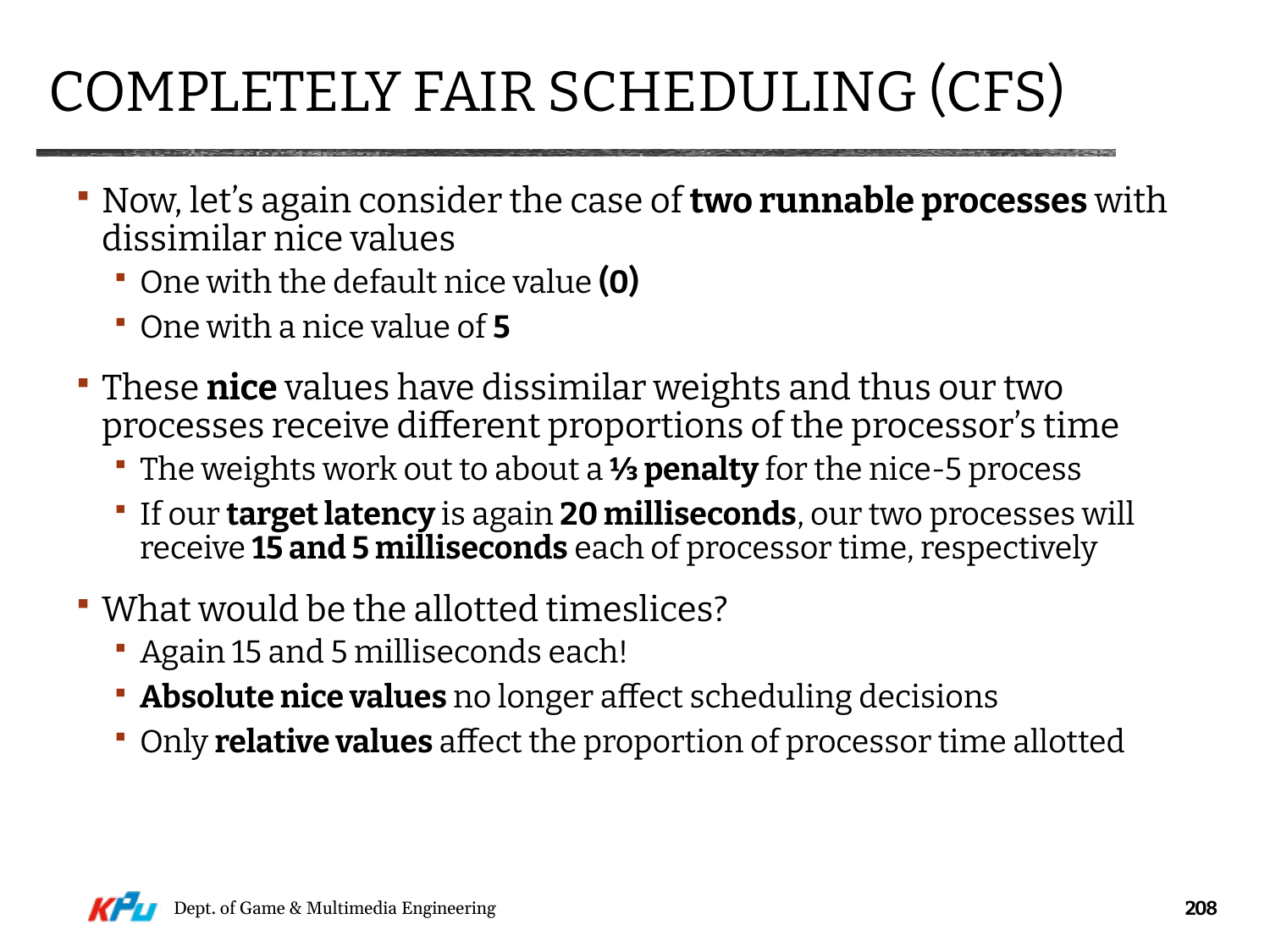

# Completely fair scheduling (CFS)
Now, let’s again consider the case of two runnable processes with dissimilar nice values
One with the default nice value (0)
One with a nice value of 5
These nice values have dissimilar weights and thus our two processes receive different proportions of the processor’s time
The weights work out to about a 1⁄3 penalty for the nice-5 process
If our target latency is again 20 milliseconds, our two processes will receive 15 and 5 milliseconds each of processor time, respectively
What would be the allotted timeslices?
Again 15 and 5 milliseconds each!
Absolute nice values no longer affect scheduling decisions
Only relative values affect the proportion of processor time allotted
Dept. of Game & Multimedia Engineering
208